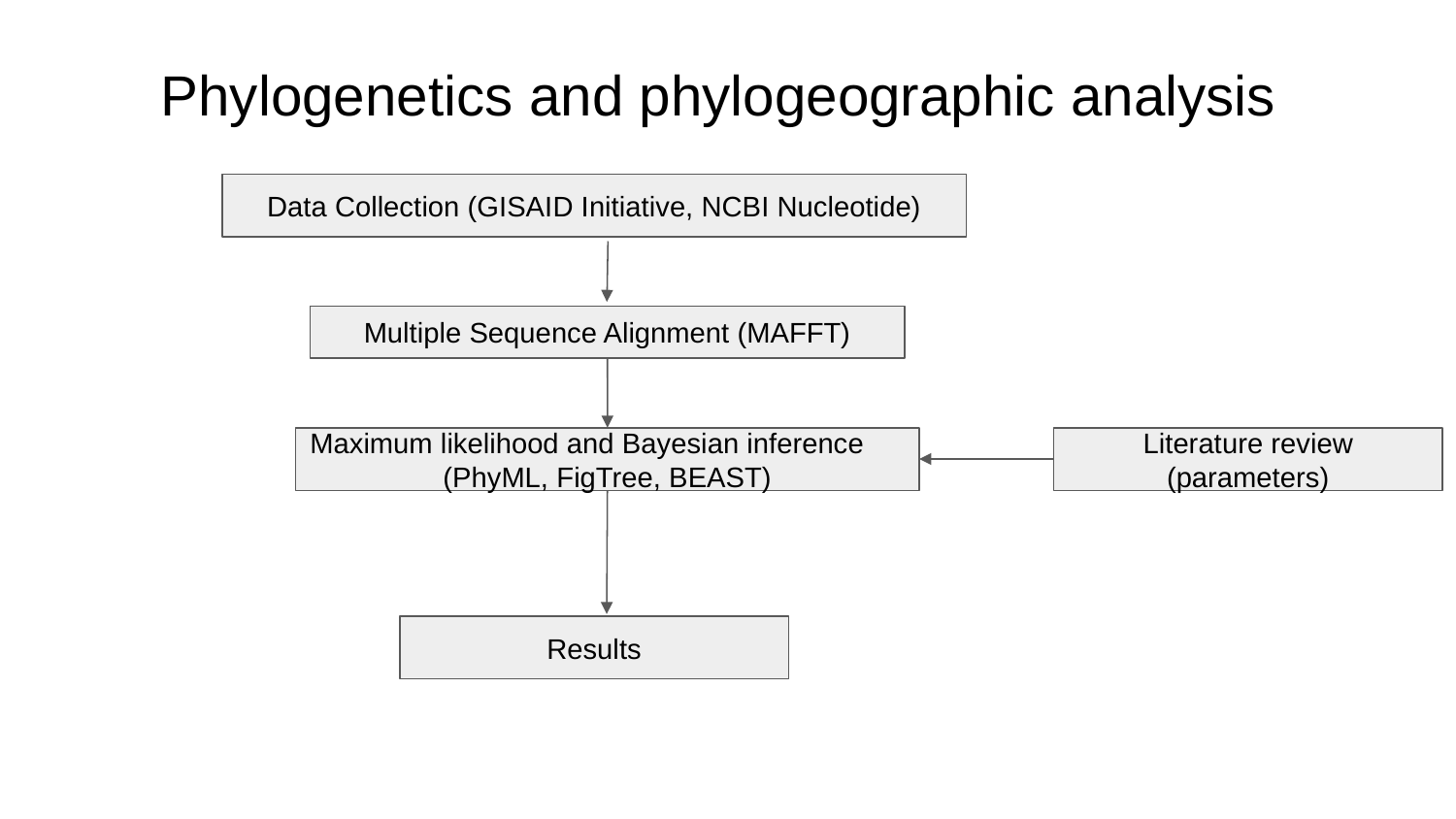

# Phylogenetics and phylogeographic analysis
Data Collection (GISAID Initiative, NCBI Nucleotide)

Multiple Sequence Alignment (MAFFT)
Maximum likelihood and Bayesian inference
(PhyML, FigTree, BEAST)
Literature review
(parameters)
Results